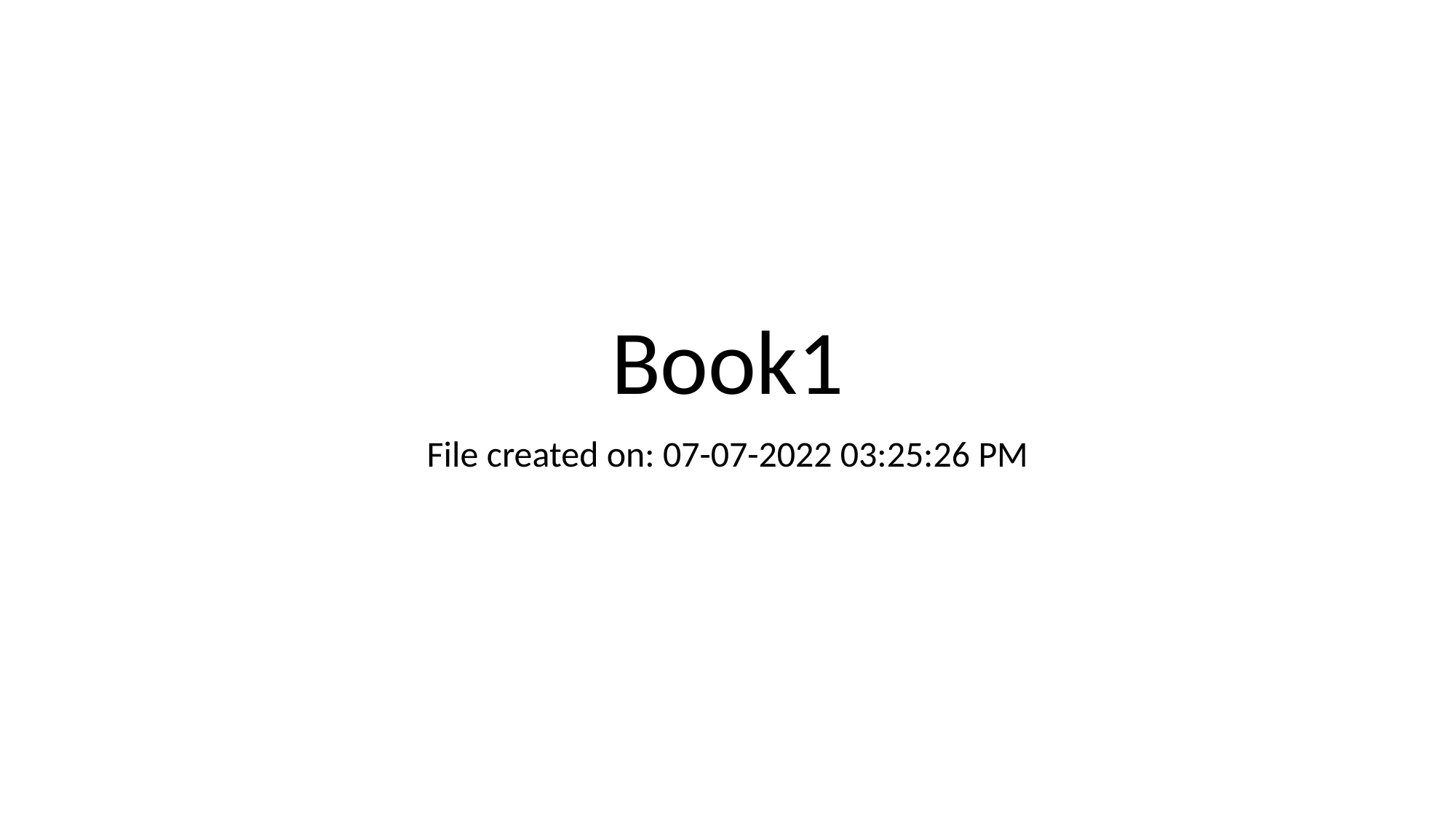

# Book1
File created on: 07-07-2022 03:25:26 PM